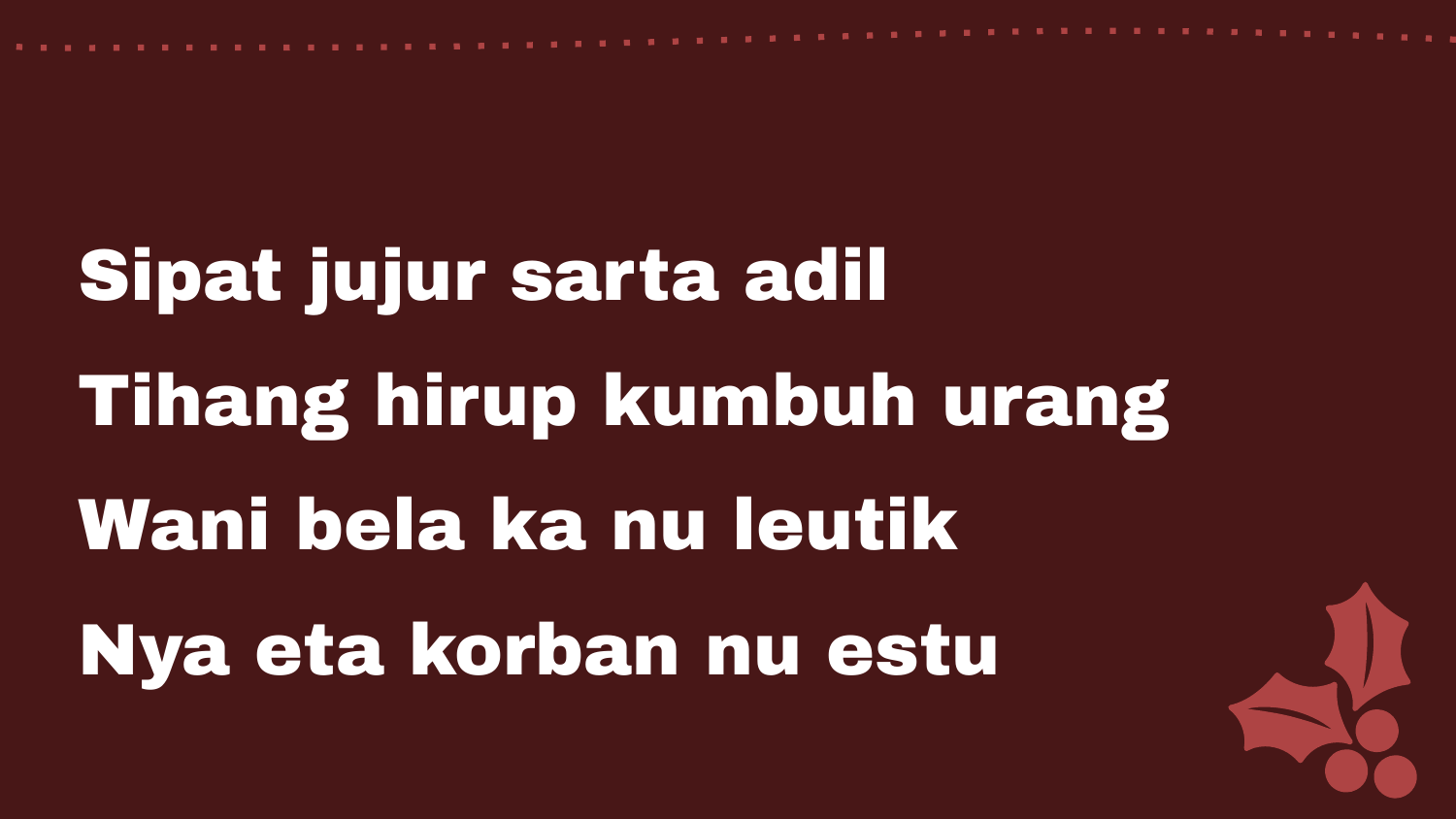

Sipat jujur sarta adil
Tihang hirup kumbuh urang
Wani bela ka nu leutik
Nya eta korban nu estu